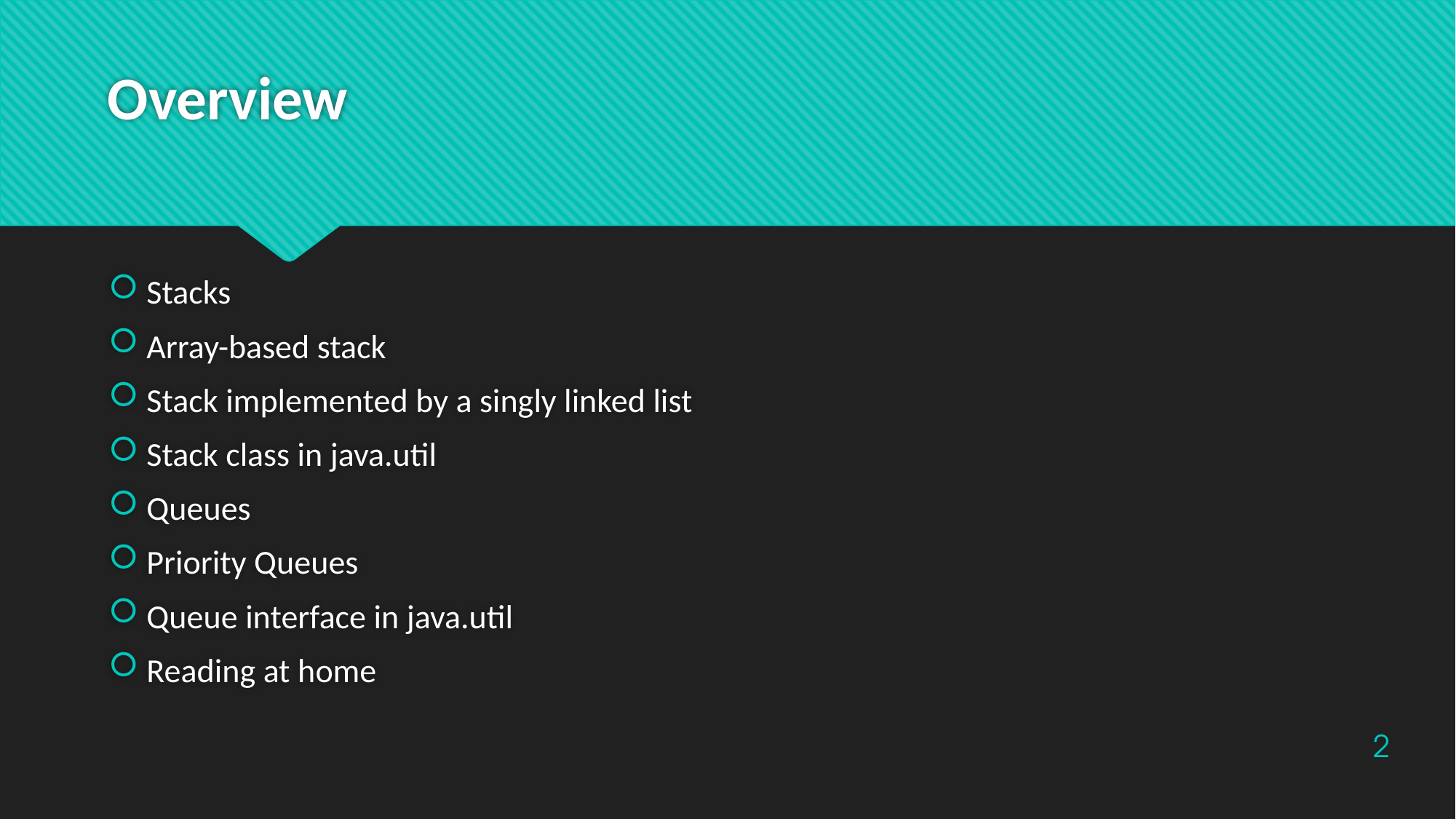

# Overview
Stacks
Array-based stack
Stack implemented by a singly linked list
Stack class in java.util
Queues
Priority Queues
Queue interface in java.util
Reading at home

2